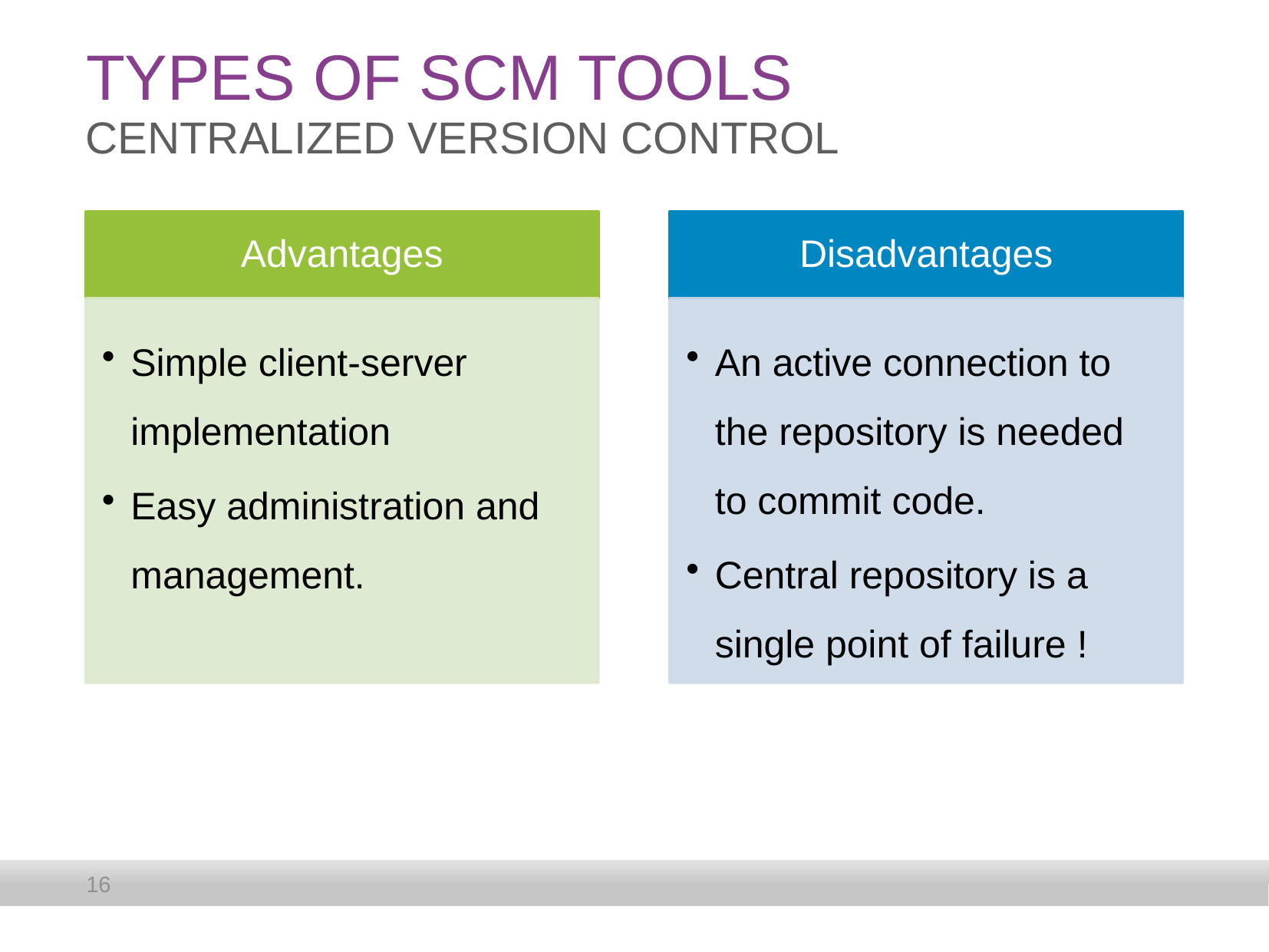

# Types of SCM Tools
Centralized Version Control

Advantages
Simple client-server implementation
Easy administration and management.
Disadvantages
An active connection to the repository is needed to commit code.
Central repository is a single point of failure !
16